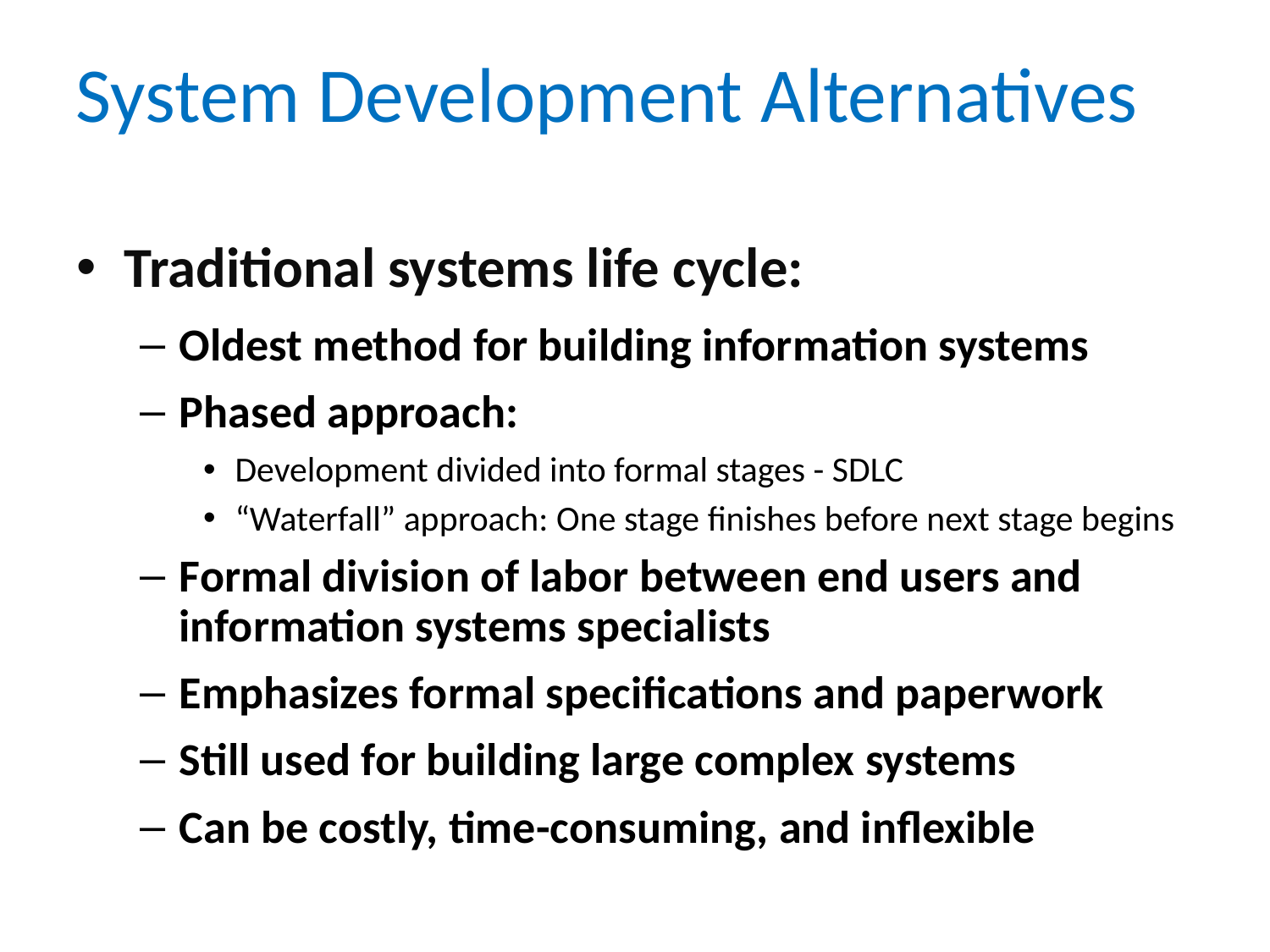

System Development Alternatives
Traditional systems life cycle:
Oldest method for building information systems
Phased approach:
Development divided into formal stages - SDLC
“Waterfall” approach: One stage finishes before next stage begins
Formal division of labor between end users and information systems specialists
Emphasizes formal specifications and paperwork
Still used for building large complex systems
Can be costly, time-consuming, and inflexible